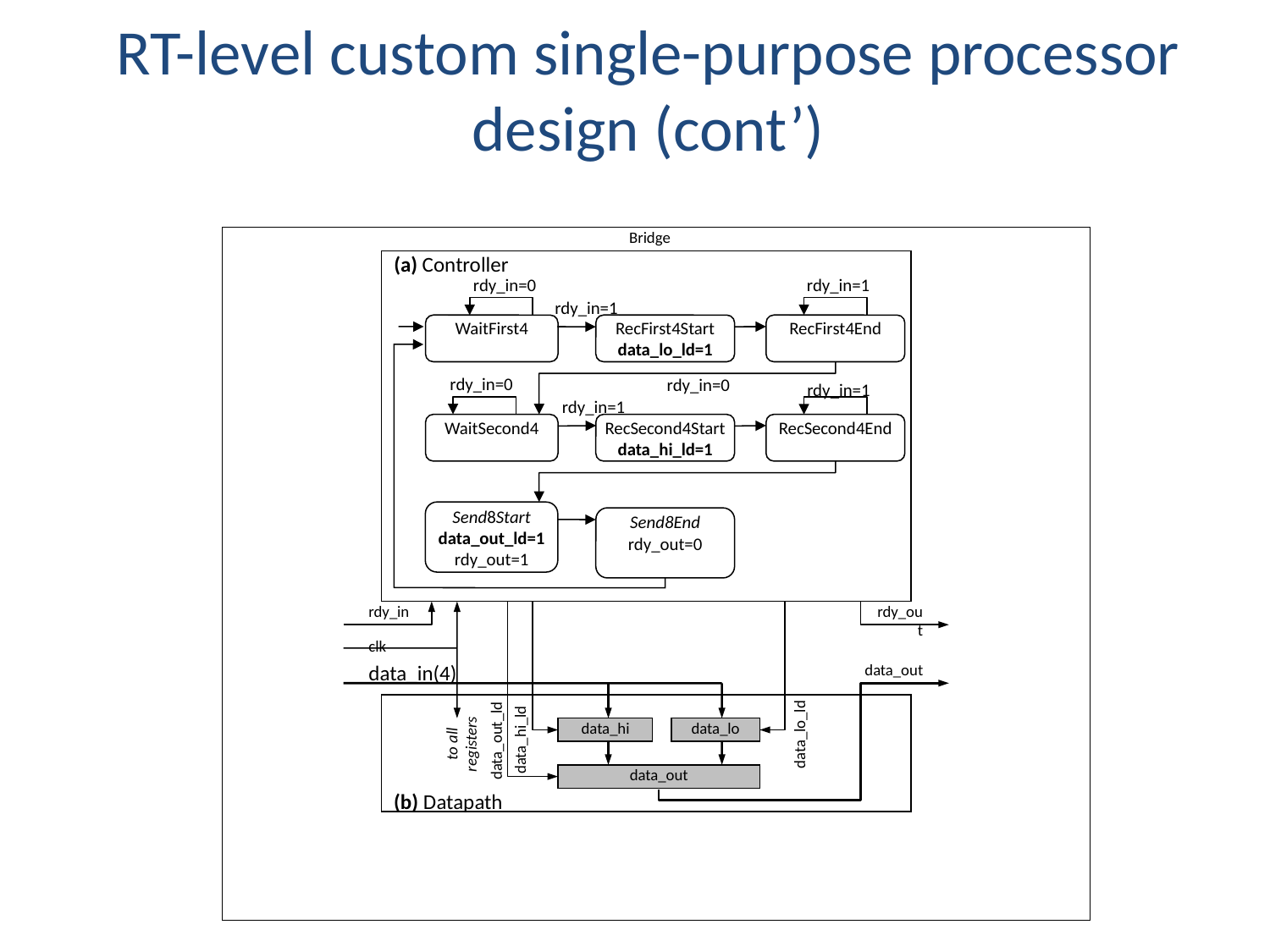

RT-level custom single-purpose processor design (cont’)

Bridge

(a) Controller
rdy_in=0
rdy_in=1
rdy_in=1

WaitFirst4
RecFirst4Start
data_lo_ld=1
RecFirst4End

rdy_in=0
rdy_in=0
rdy_in=1
rdy_in=1

WaitSecond4
RecSecond4Start
data_hi_ld=1
RecSecond4End

Send8Start
data_out_ld=1
rdy_out=1
Send8End
rdy_out=0

rdy_in

rdy_out
clk

data_in(4)
data_out

data_hi
data_lo
to all registers
data_lo_ld
data_hi_ld
data_out_ld

data_out
(b) Datapath